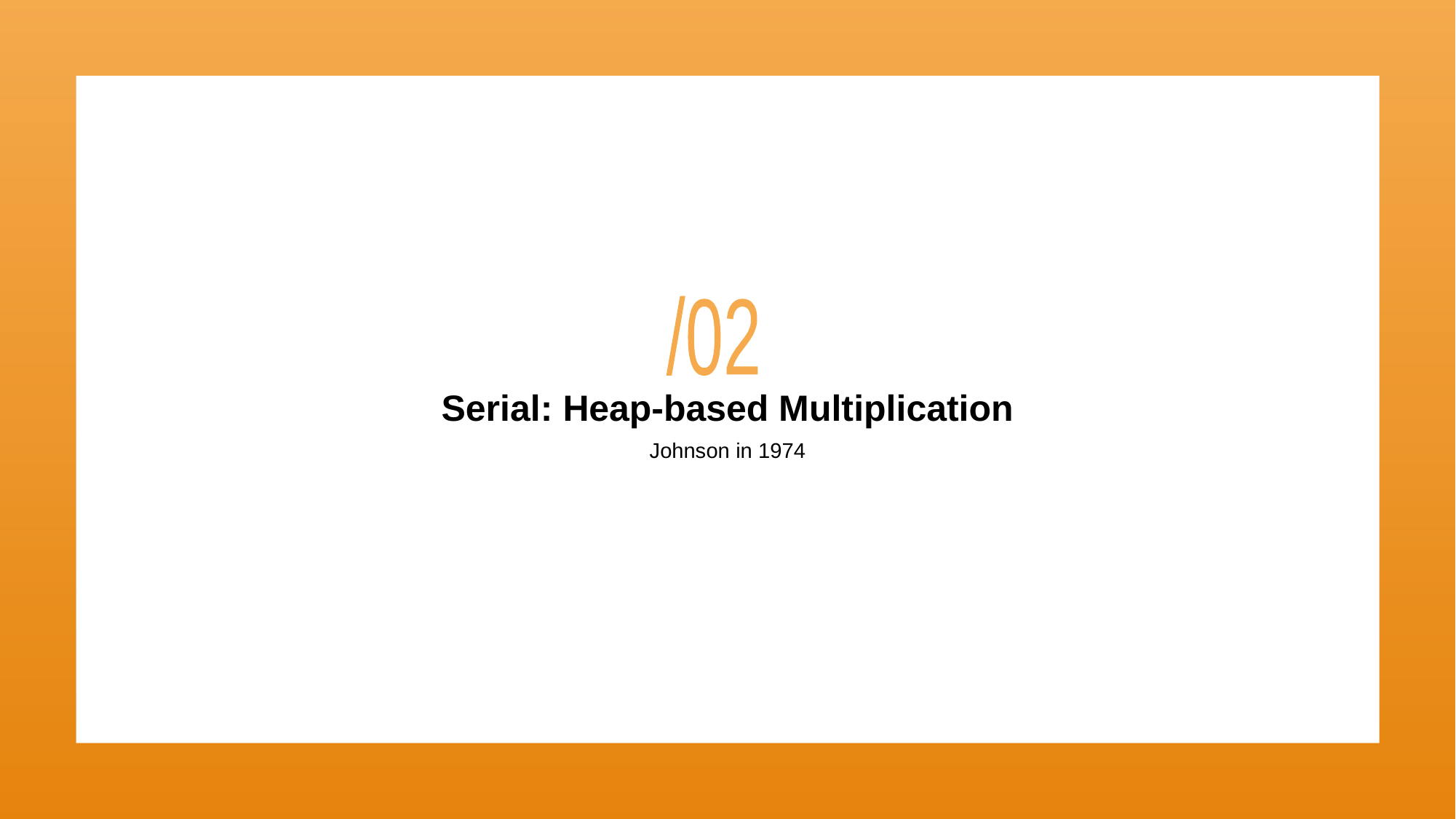

/02
# Serial: Heap-based Multiplication
Johnson in 1974